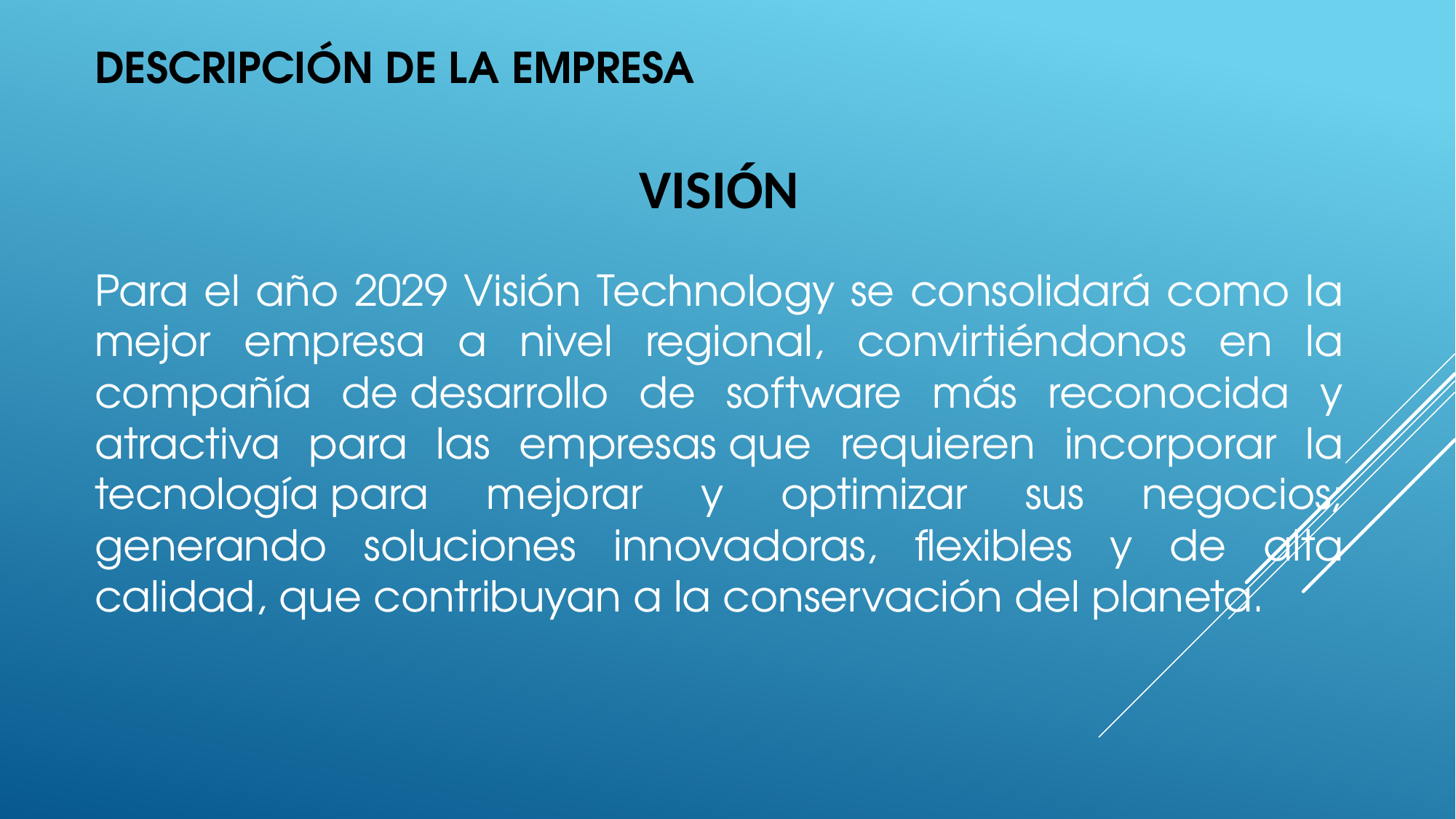

DESCRIPCIÓN DE LA EMPRESA

VISIÓN

Para el año 2029 Visión Technology se consolidará como la mejor empresa a nivel regional, convirtiéndonos en la compañía de desarrollo de software más reconocida y atractiva para las empresas que requieren incorporar la tecnología para mejorar y optimizar sus negocios; generando soluciones innovadoras, flexibles y de alta calidad, que contribuyan a la conservación del planeta.